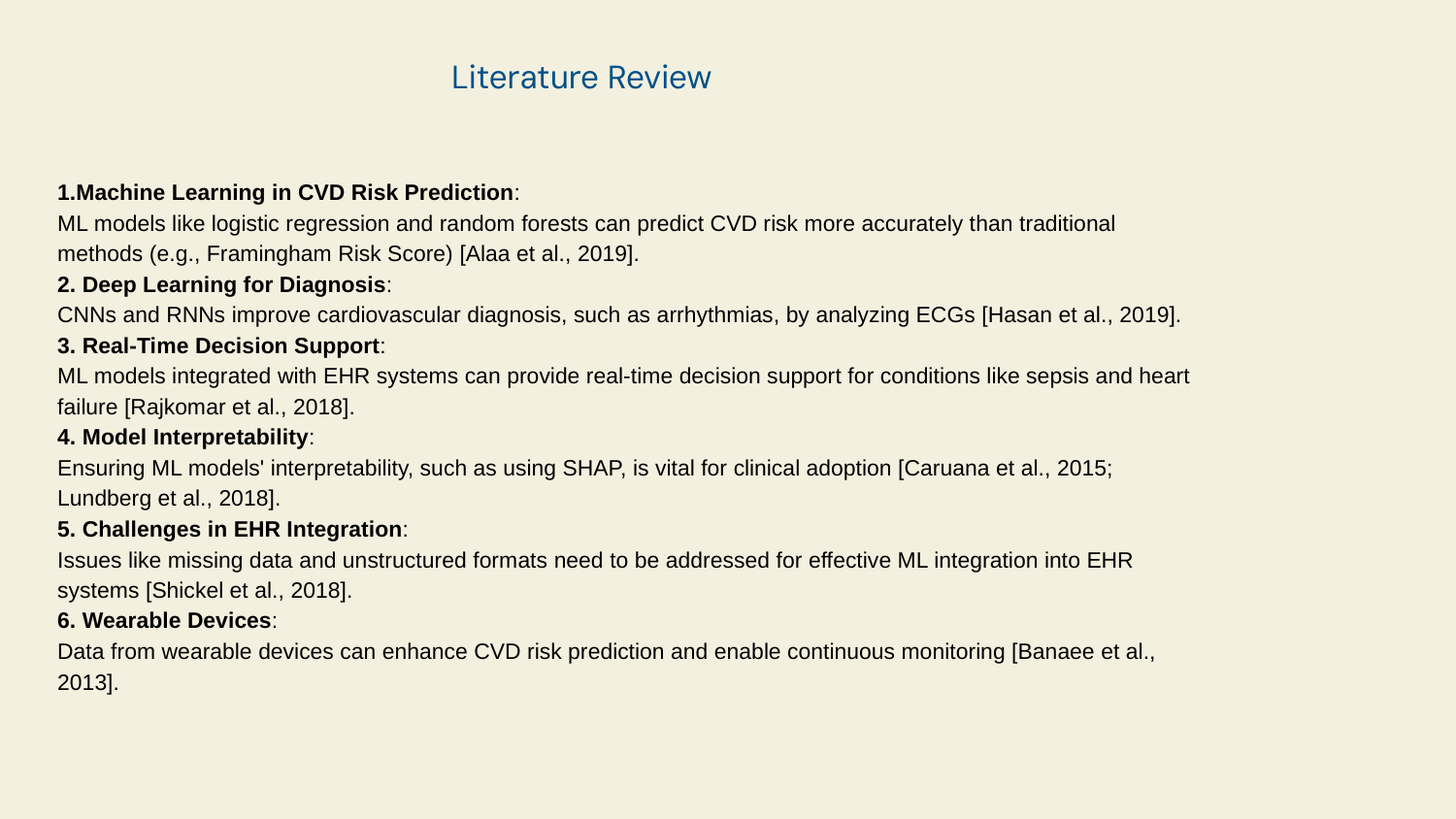

Literature Review
1.Machine Learning in CVD Risk Prediction:
ML models like logistic regression and random forests can predict CVD risk more accurately than traditional methods (e.g., Framingham Risk Score) [Alaa et al., 2019].
2. Deep Learning for Diagnosis:
CNNs and RNNs improve cardiovascular diagnosis, such as arrhythmias, by analyzing ECGs [Hasan et al., 2019].
3. Real-Time Decision Support:
ML models integrated with EHR systems can provide real-time decision support for conditions like sepsis and heart failure [Rajkomar et al., 2018].
4. Model Interpretability:
Ensuring ML models' interpretability, such as using SHAP, is vital for clinical adoption [Caruana et al., 2015; Lundberg et al., 2018].
5. Challenges in EHR Integration:
Issues like missing data and unstructured formats need to be addressed for effective ML integration into EHR systems [Shickel et al., 2018].
6. Wearable Devices:
Data from wearable devices can enhance CVD risk prediction and enable continuous monitoring [Banaee et al., 2013].